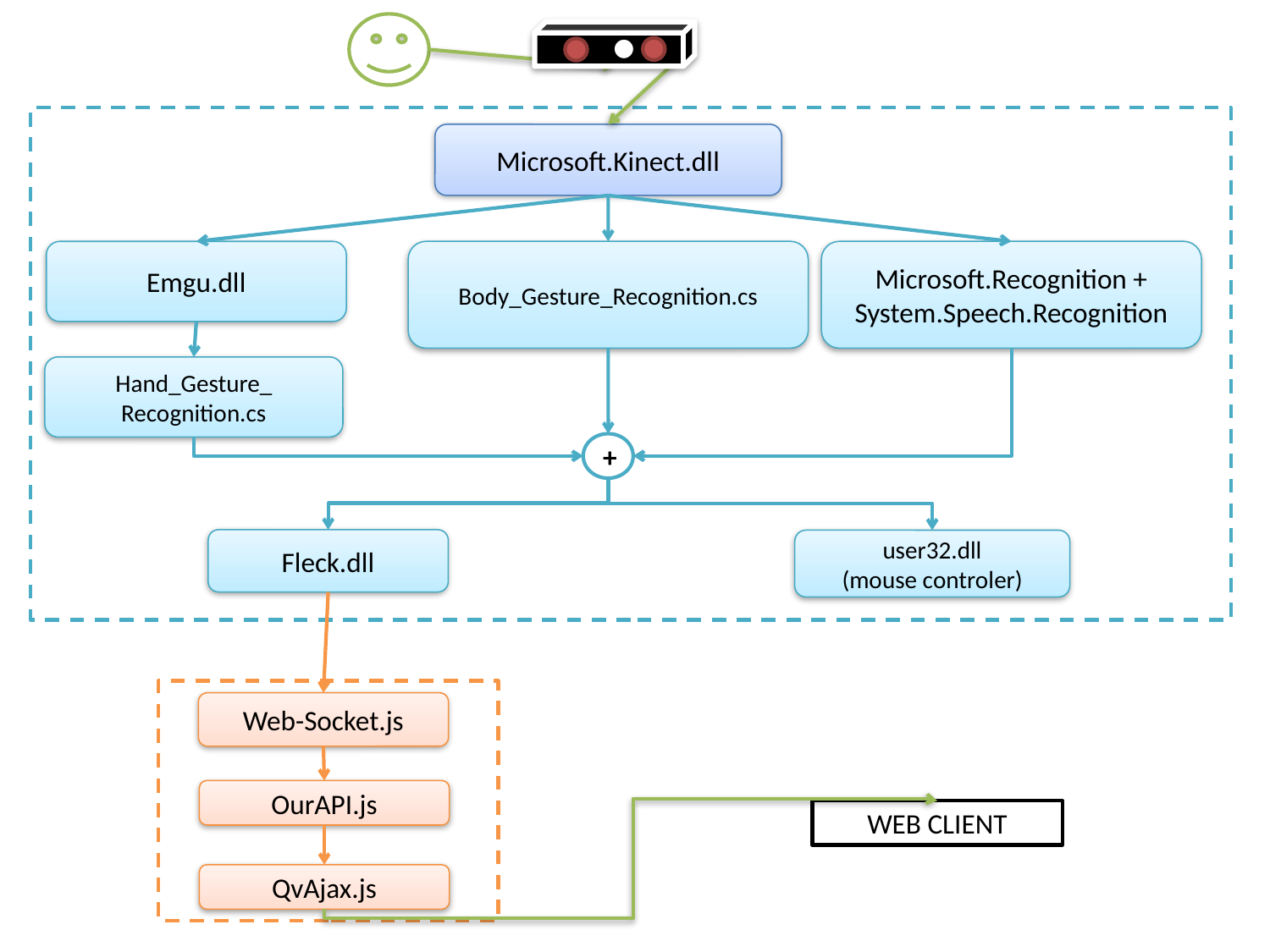

Microsoft.Kinect.dll
Emgu.dll
Body_Gesture_Recognition.cs
Microsoft.Recognition +
System.Speech.Recognition
Hand_Gesture_
Recognition.cs
+
Fleck.dll
user32.dll
(mouse controler)

Web-Socket.js
OurAPI.js
WEB CLIENT
QvAjax.js